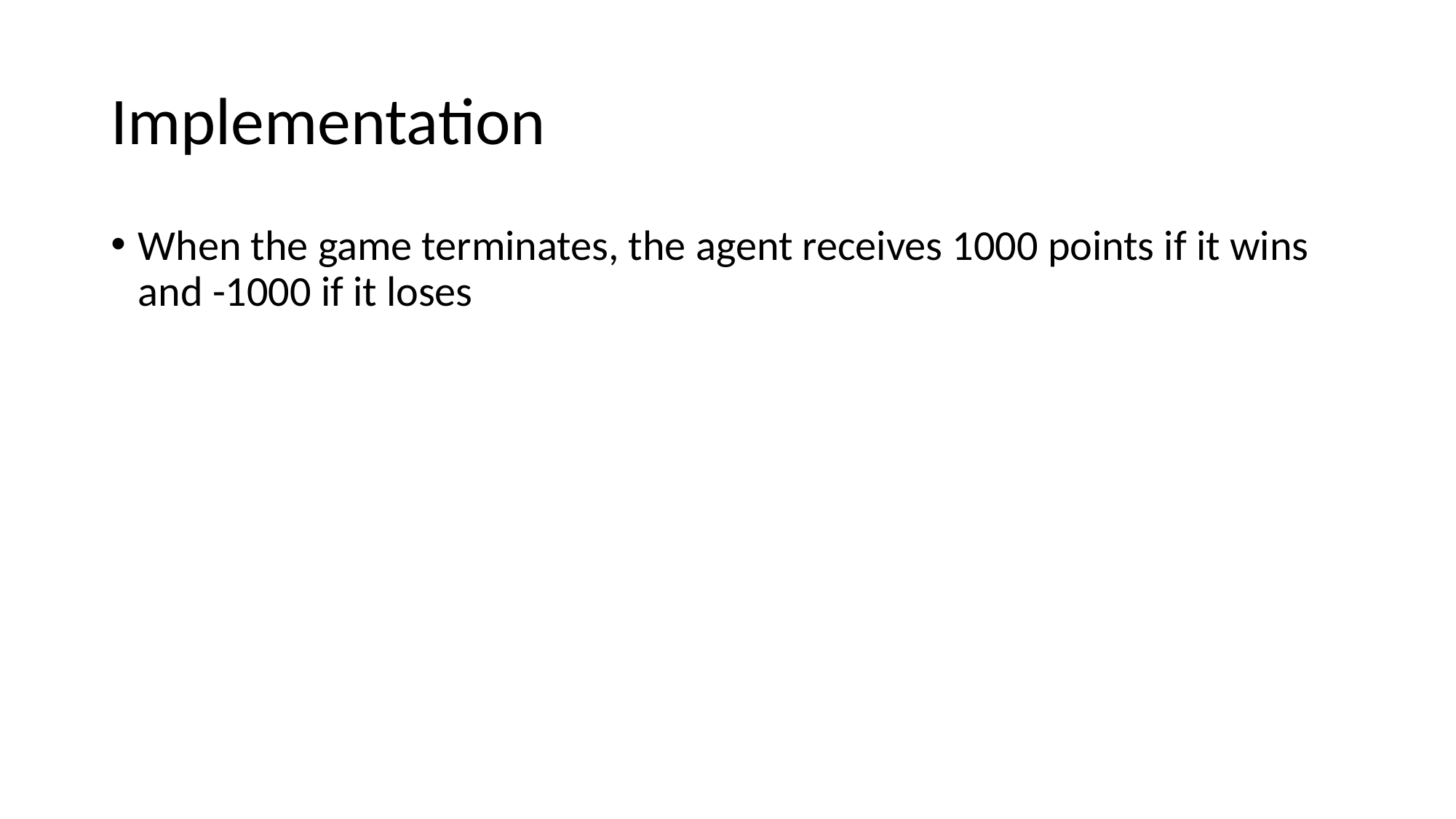

# Implementation
When the game terminates, the agent receives 1000 points if it wins and -1000 if it loses